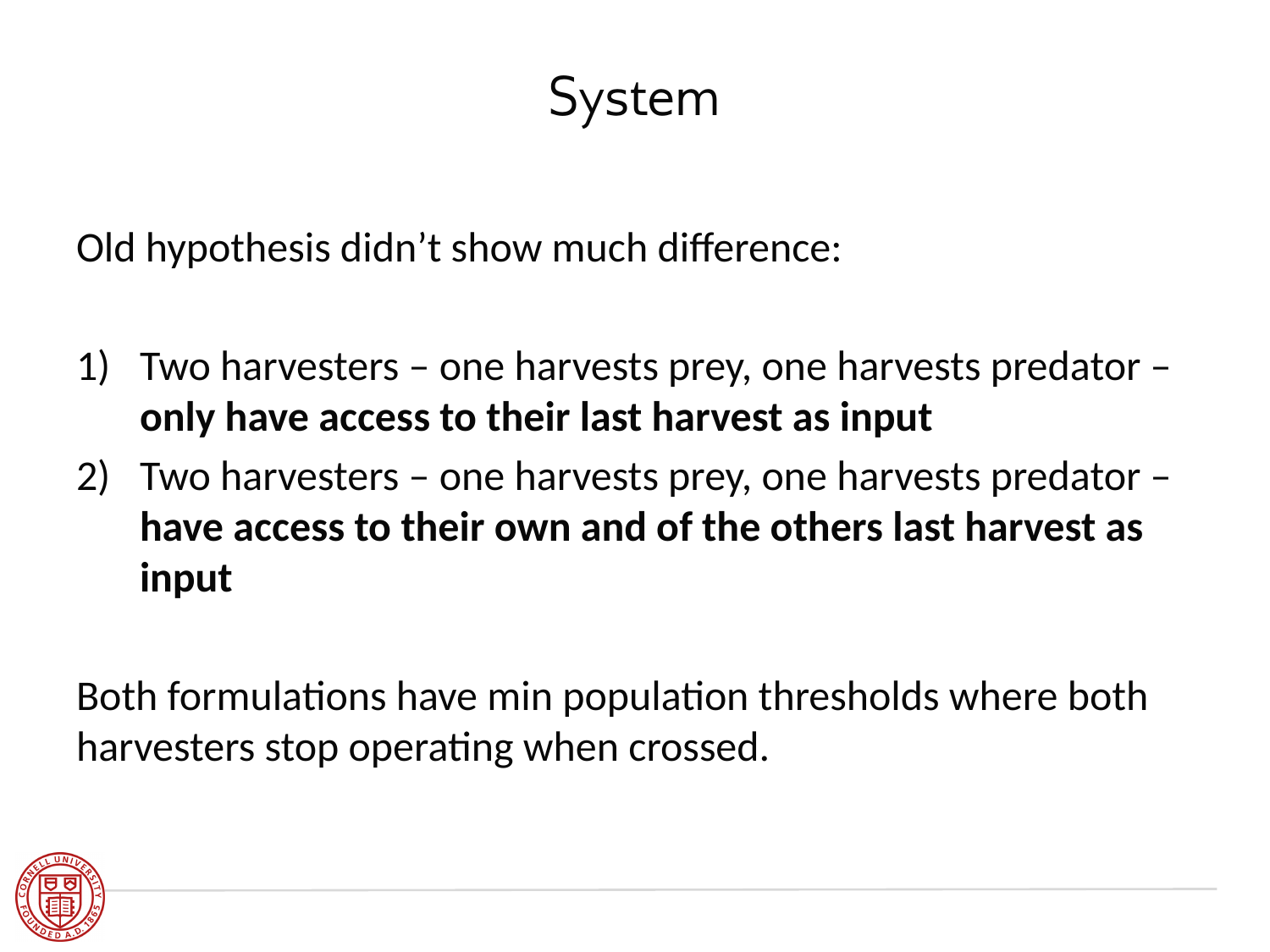

# System
Old hypothesis didn’t show much difference:

Two harvesters – one harvests prey, one harvests predator – only have access to their last harvest as input
Two harvesters – one harvests prey, one harvests predator –have access to their own and of the others last harvest as input

Both formulations have min population thresholds where both harvesters stop operating when crossed.